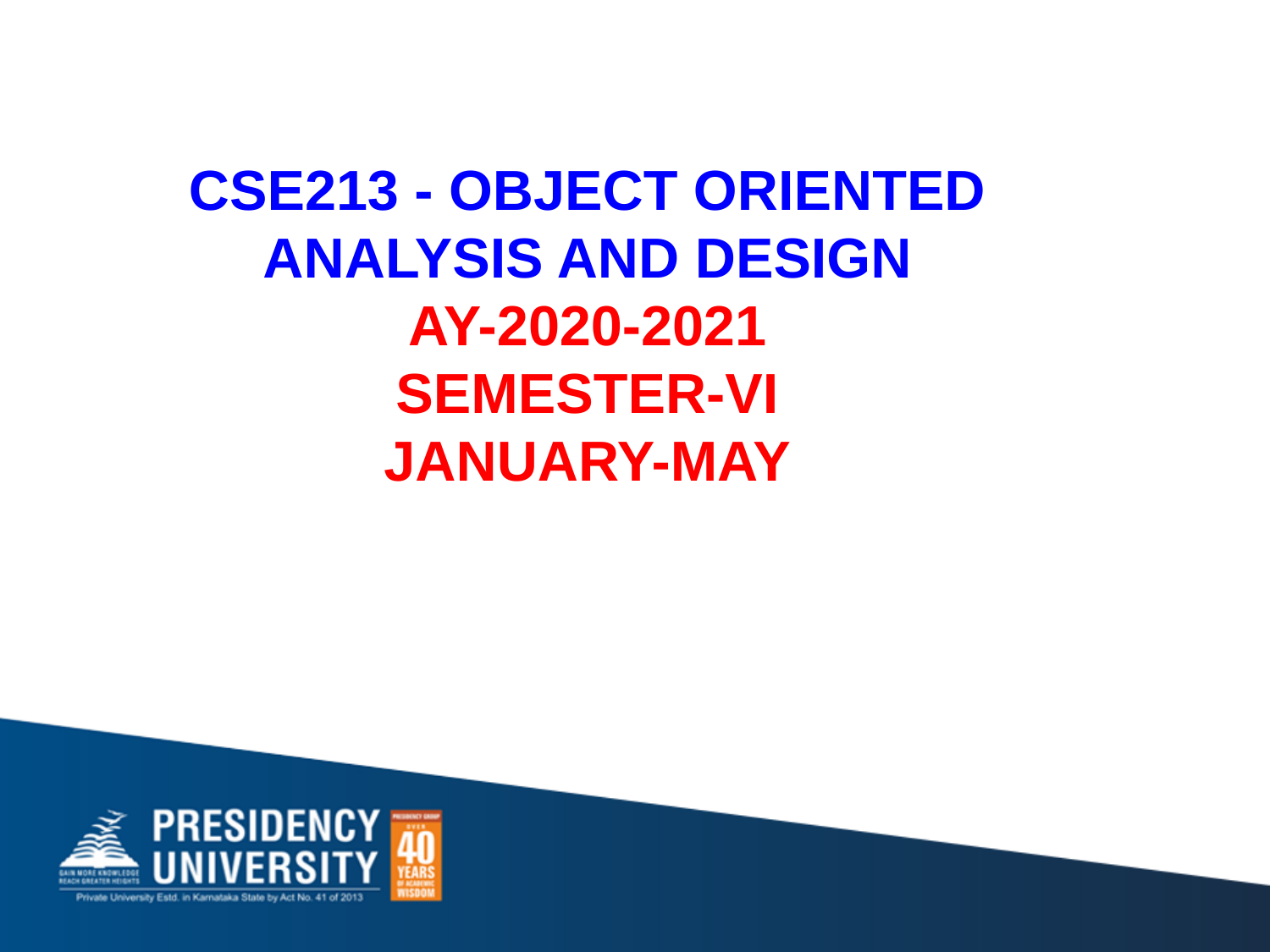

CSE213 - OBJECT ORIENTED ANALYSIS AND DESIGN
AY-2020-2021
SEMESTER-VI
JANUARY-MAY